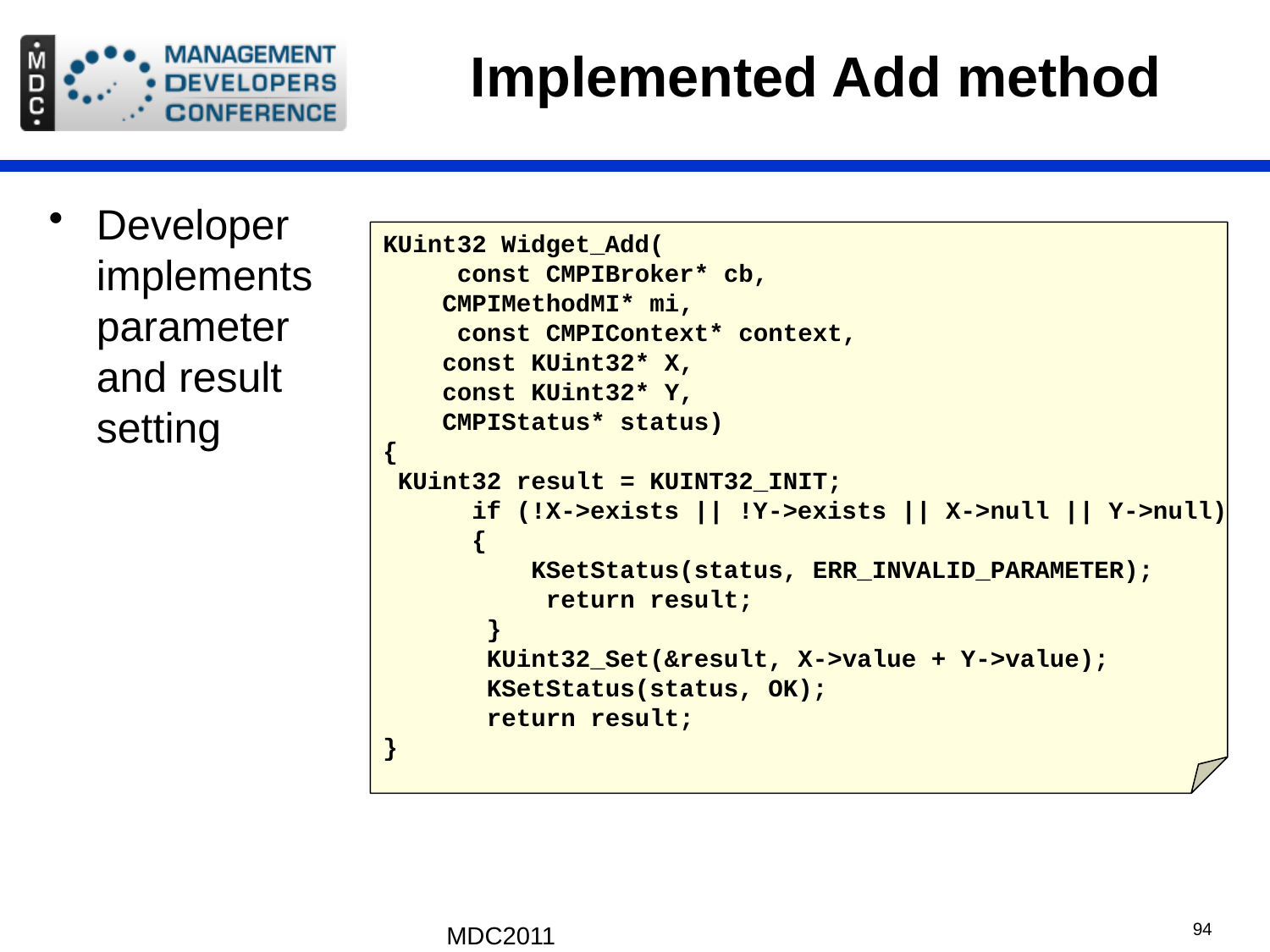

# Implemented Add method
Developer implements parameter and result setting
KUint32 Widget_Add(
     const CMPIBroker* cb,
    CMPIMethodMI* mi,
     const CMPIContext* context,
    const KUint32* X,
    const KUint32* Y,
    CMPIStatus* status)
{
 KUint32 result = KUINT32_INIT;
      if (!X->exists || !Y->exists || X->null || Y->null)
      {
          KSetStatus(status, ERR_INVALID_PARAMETER);
           return result;
       }
       KUint32_Set(&result, X->value + Y->value);
       KSetStatus(status, OK);
       return result;
}
MDC2011
94